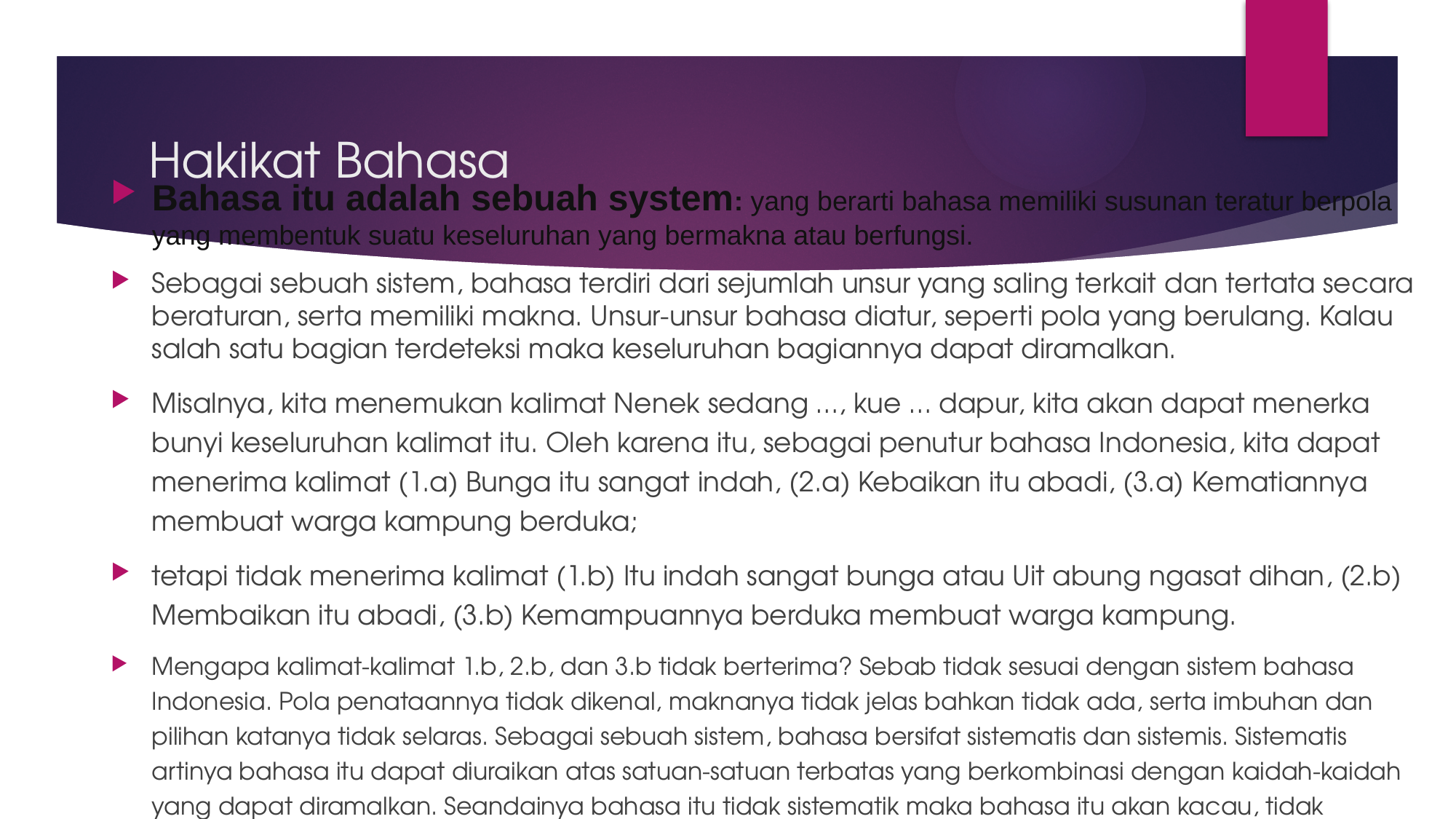

# Hakikat Bahasa
Bahasa itu adalah sebuah system: yang berarti bahasa memiliki susunan teratur berpola yang membentuk suatu keseluruhan yang bermakna atau berfungsi.
Sebagai sebuah sistem, bahasa terdiri dari sejumlah unsur yang saling terkait dan tertata secara beraturan, serta memiliki makna. Unsur-unsur bahasa diatur, seperti pola yang berulang. Kalau salah satu bagian terdeteksi maka keseluruhan bagiannya dapat diramalkan.
Misalnya, kita menemukan kalimat Nenek sedang …, kue … dapur, kita akan dapat menerka bunyi keseluruhan kalimat itu. Oleh karena itu, sebagai penutur bahasa Indonesia, kita dapat menerima kalimat (1.a) Bunga itu sangat indah, (2.a) Kebaikan itu abadi, (3.a) Kematiannya membuat warga kampung berduka;
tetapi tidak menerima kalimat (1.b) Itu indah sangat bunga atau Uit abung ngasat dihan, (2.b) Membaikan itu abadi, (3.b) Kemampuannya berduka membuat warga kampung.
Mengapa kalimat-kalimat 1.b, 2.b, dan 3.b tidak berterima? Sebab tidak sesuai dengan sistem bahasa Indonesia. Pola penataannya tidak dikenal, maknanya tidak jelas bahkan tidak ada, serta imbuhan dan pilihan katanya tidak selaras. Sebagai sebuah sistem, bahasa bersifat sistematis dan sistemis. Sistematis artinya bahasa itu dapat diuraikan atas satuan-satuan terbatas yang berkombinasi dengan kaidah-kaidah yang dapat diramalkan. Seandainya bahasa itu tidak sistematik maka bahasa itu akan kacau, tidak bermakna, dan tidak dapat dipelajari. Sistemis artinya bahasa terdiri dari sejumlah subsistem, yang satu sama lain saling terkait dan membentuk satu kesatuan utuh yang bermakna